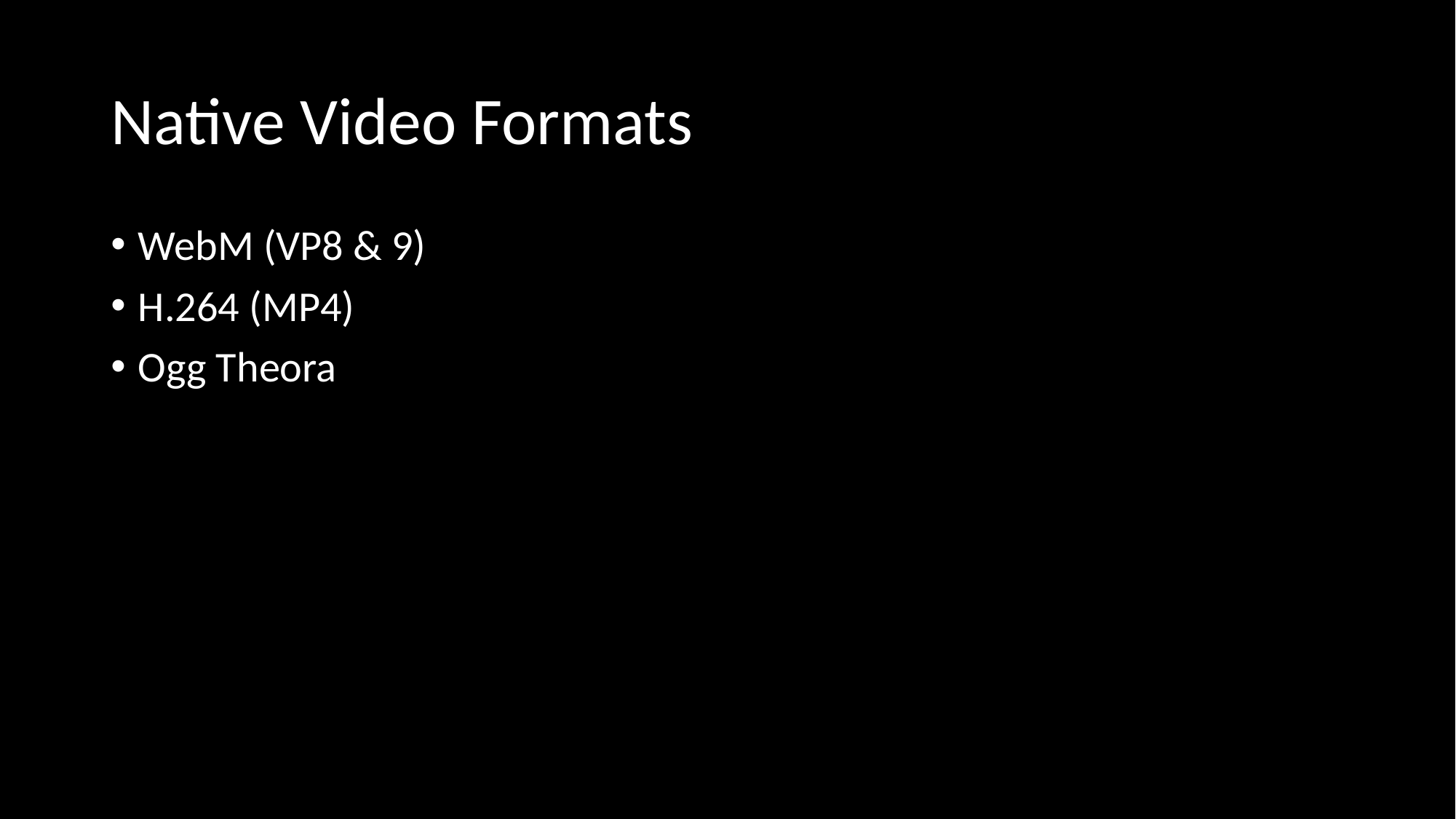

# Native Video Formats
WebM (VP8 & 9)
H.264 (MP4)
Ogg Theora